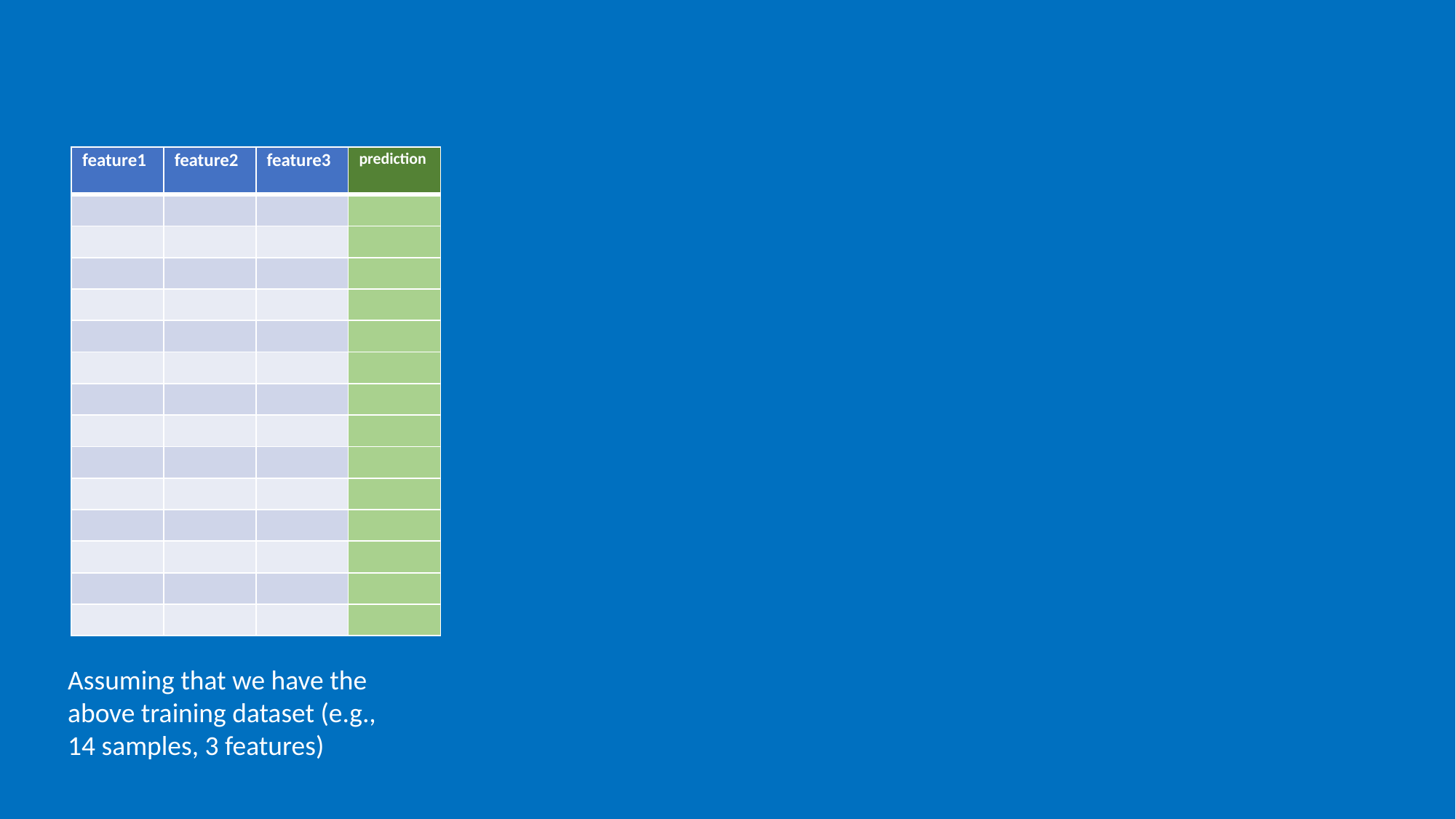

| feature1 | feature2 | feature3 | prediction |
| --- | --- | --- | --- |
|  |  |  |  |
|  |  |  |  |
|  |  |  |  |
|  |  |  |  |
|  |  |  |  |
|  |  |  |  |
|  |  |  |  |
|  |  |  |  |
|  |  |  |  |
|  |  |  |  |
|  |  |  |  |
|  |  |  |  |
|  |  |  |  |
|  |  |  |  |
Assuming that we have the above training dataset (e.g., 14 samples, 3 features)